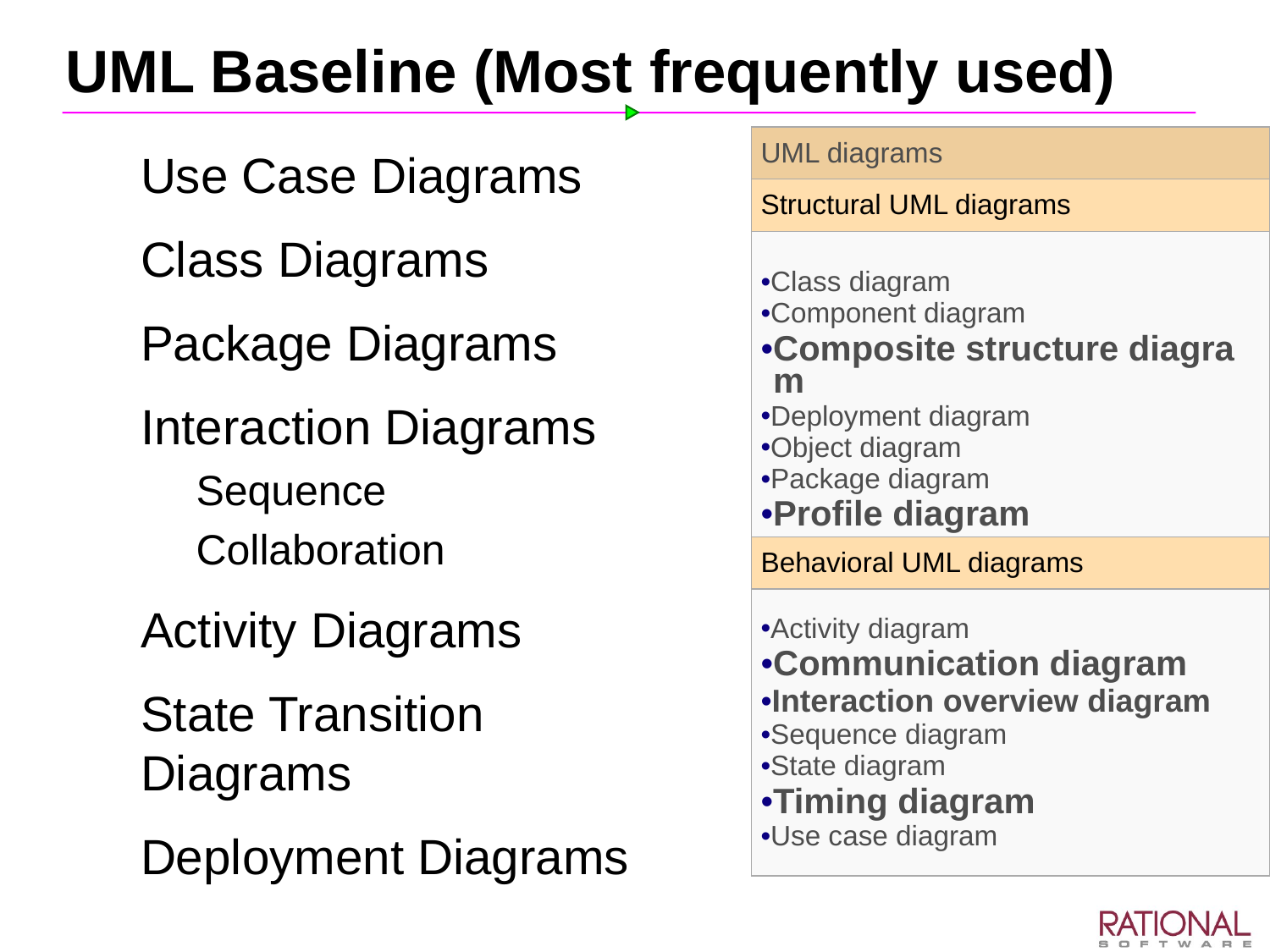

# UML Baseline (Most frequently used)
| UML diagrams |
| --- |
| Structural UML diagrams |
| Class diagram Component diagram Composite structure diagram Deployment diagram Object diagram Package diagram Profile diagram |
| Behavioral UML diagrams |
| Activity diagram Communication diagram Interaction overview diagram Sequence diagram State diagram Timing diagram Use case diagram |
|  |
Use Case Diagrams
Class Diagrams
Package Diagrams
Interaction Diagrams
Sequence
Collaboration
Activity Diagrams
State Transition Diagrams
Deployment Diagrams